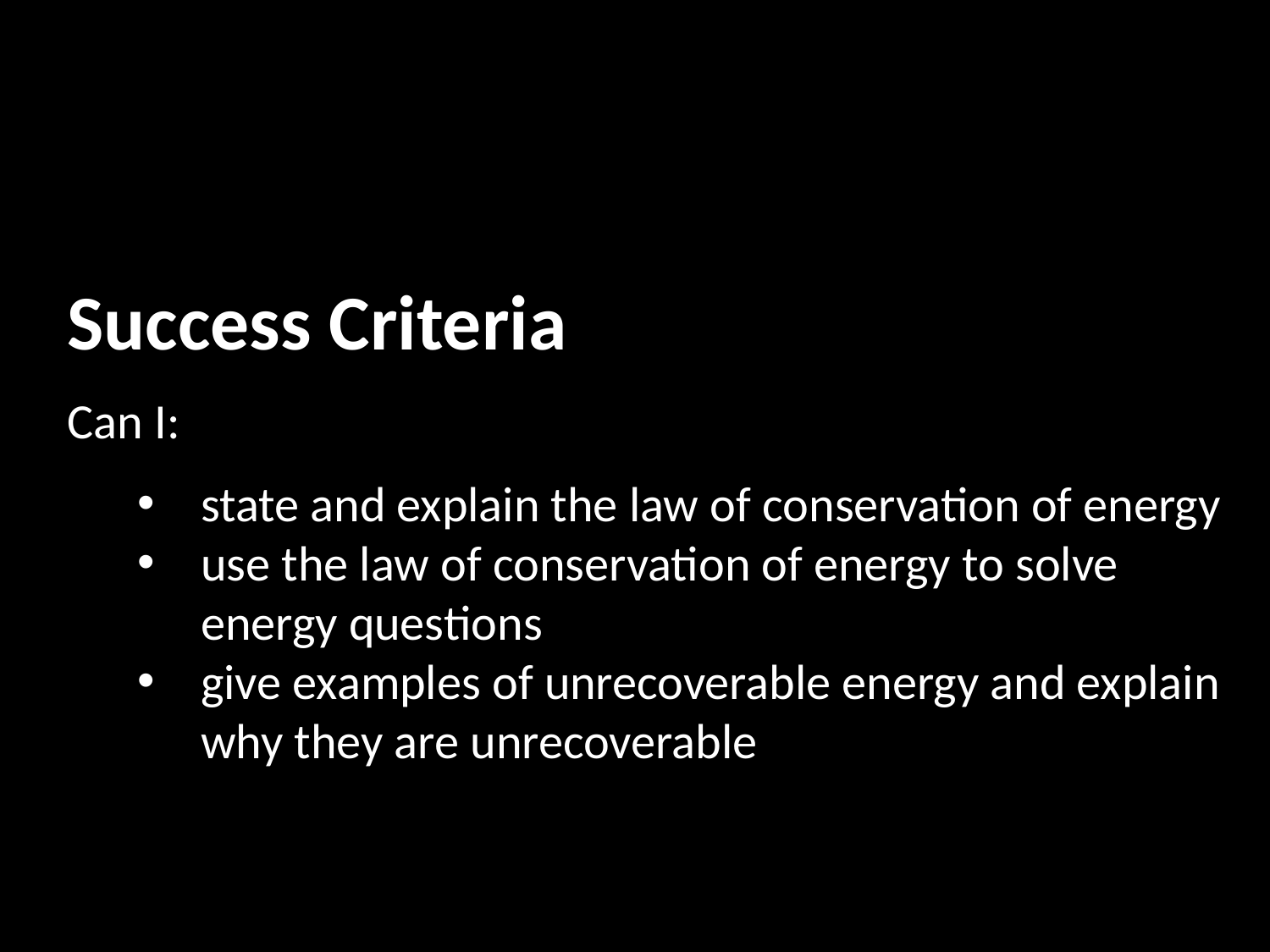

Success Criteria
Can I:
state and explain the law of conservation of energy
use the law of conservation of energy to solve energy questions
give examples of unrecoverable energy and explain why they are unrecoverable